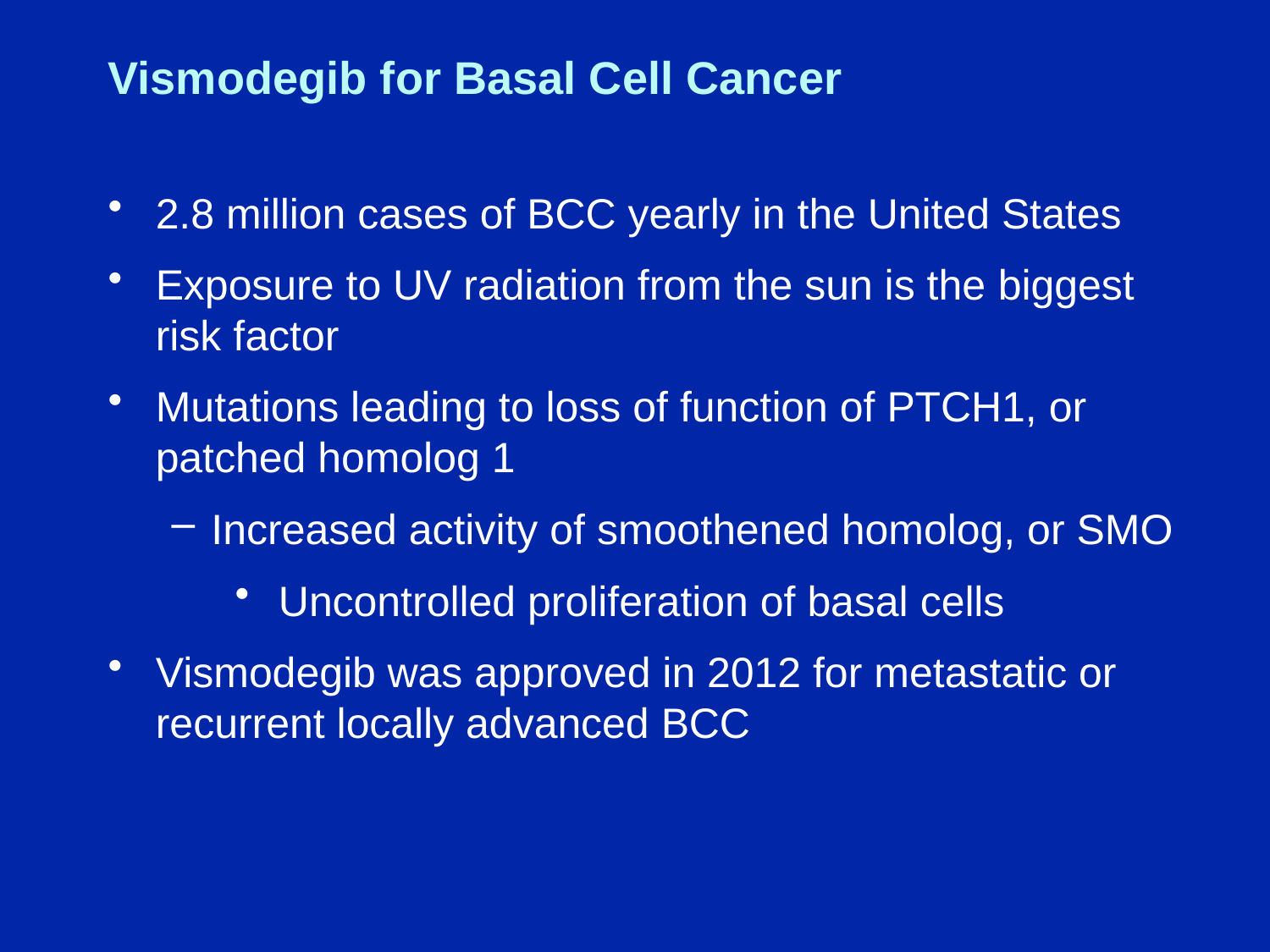

# Vismodegib for Basal Cell Cancer
2.8 million cases of BCC yearly in the United States
Exposure to UV radiation from the sun is the biggest
risk factor
Mutations leading to loss of function of PTCH1, or patched homolog 1
Increased activity of smoothened homolog, or SMO
 Uncontrolled proliferation of basal cells
Vismodegib was approved in 2012 for metastatic or recurrent locally advanced BCC